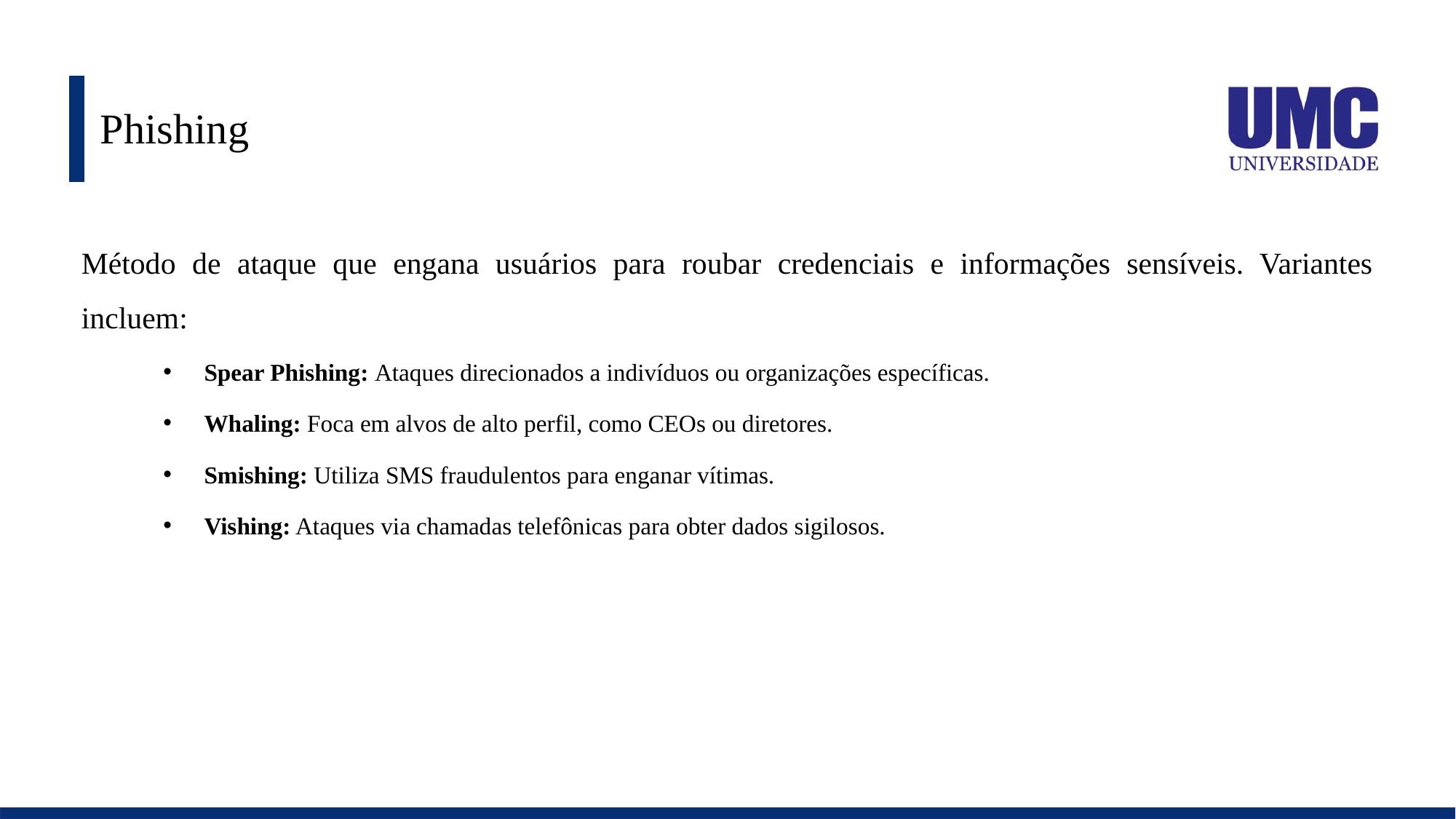

# Phishing
Método de ataque que engana usuários para roubar credenciais e informações sensíveis. Variantes incluem:
Spear Phishing: Ataques direcionados a indivíduos ou organizações específicas.
Whaling: Foca em alvos de alto perfil, como CEOs ou diretores.
Smishing: Utiliza SMS fraudulentos para enganar vítimas.
Vishing: Ataques via chamadas telefônicas para obter dados sigilosos.